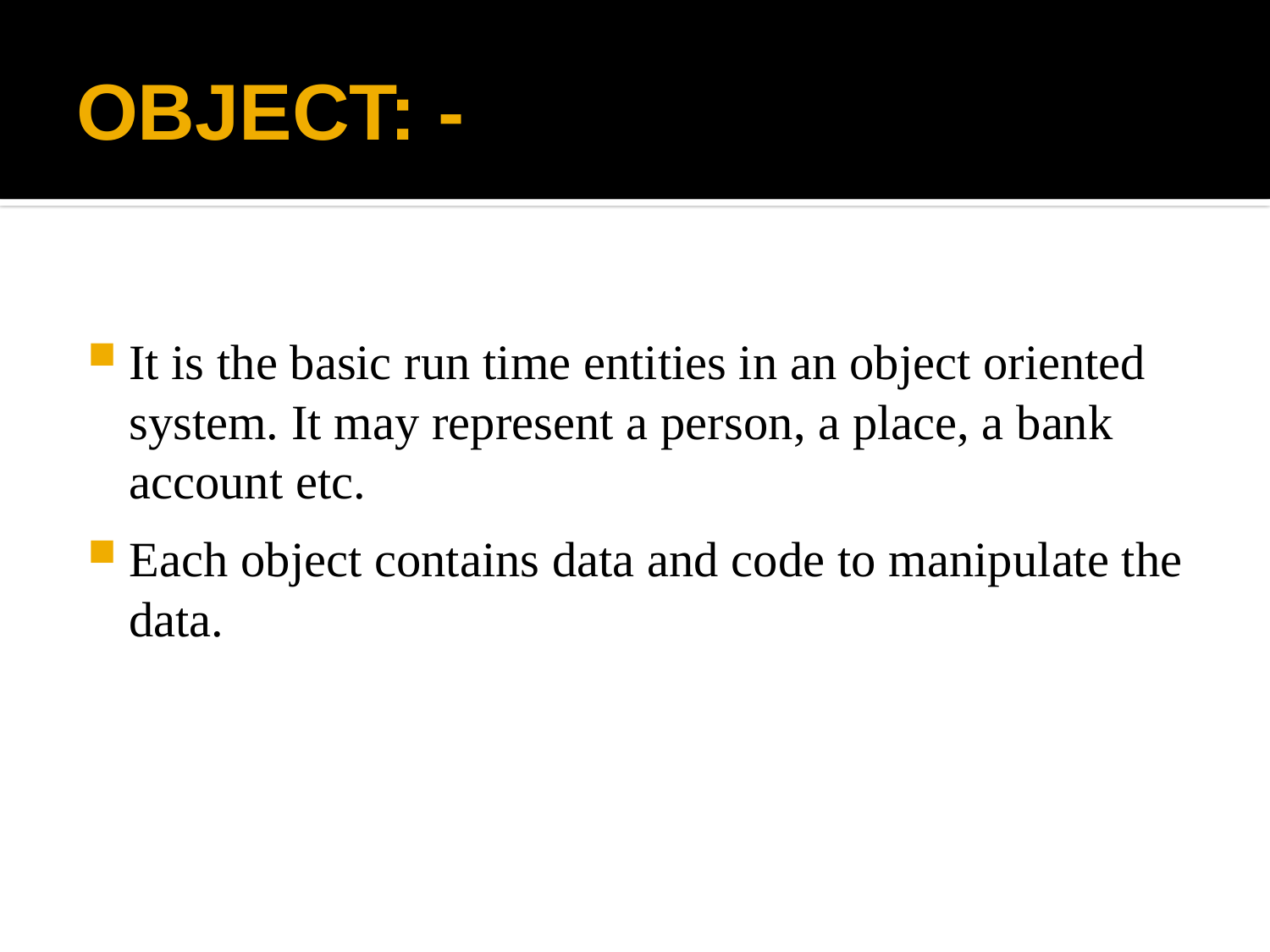

# OBJECT: -
It is the basic run time entities in an object oriented system. It may represent a person, a place, a bank account etc.
Each object contains data and code to manipulate the data.